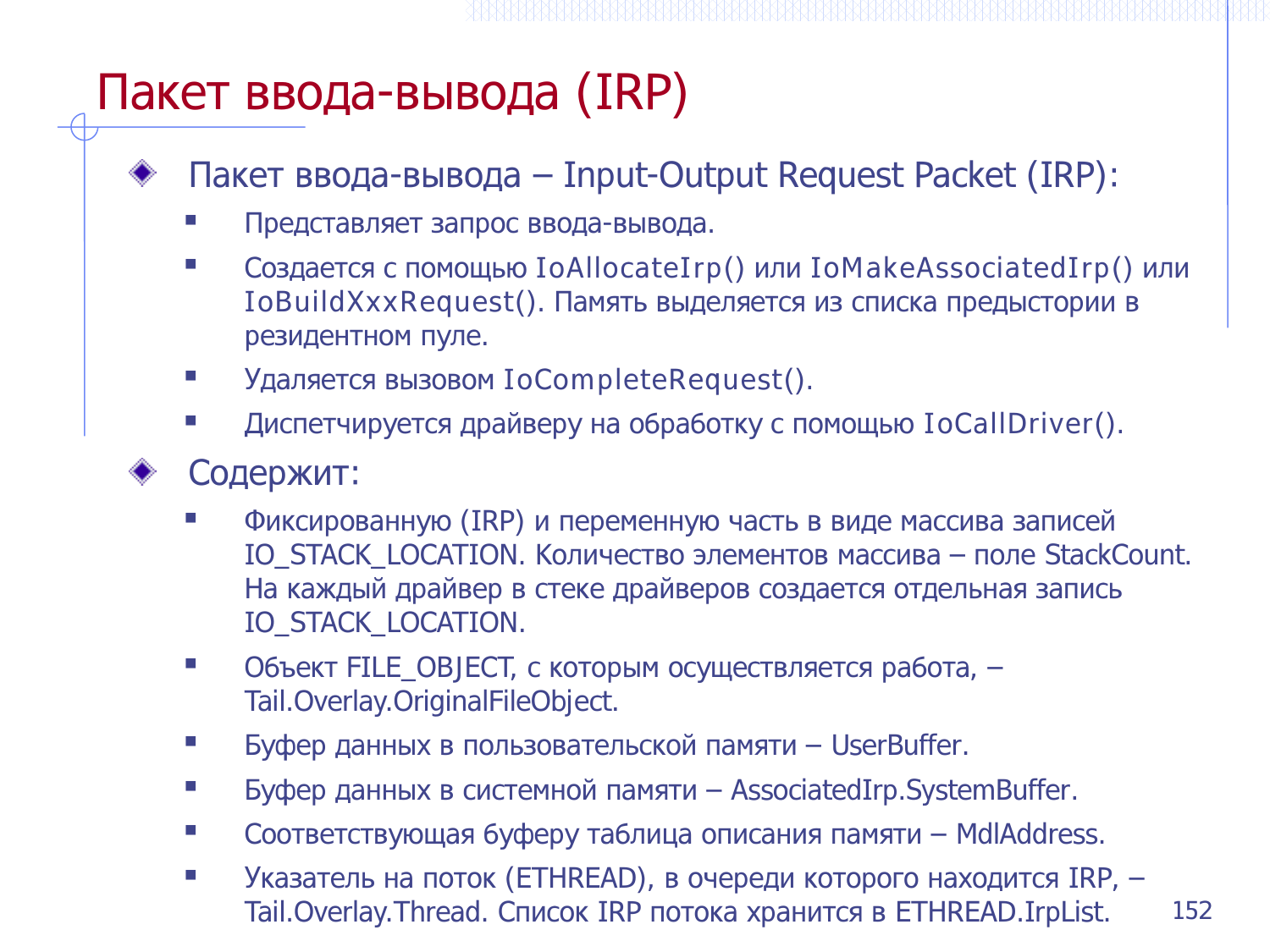

# Пакет ввода-вывода (IRP)
Пакет ввода-вывода – Input-Output Request Packet (IRP):
Представляет запрос ввода-вывода.
Создается с помощью IoAllocateIrp() или IoMakeAssociatedIrp() или
IoBuildXxxRequest(). Память выделяется из списка предыстории в резидентном пуле.
Удаляется вызовом IoCompleteRequest().
Диспетчируется драйверу на обработку с помощью IoCallDriver().
Содержит:
Фиксированную (IRP) и переменную часть в виде массива записей IO_STACK_LOCATION. Количество элементов массива – поле StackCount. На каждый драйвер в стеке драйверов создается отдельная запись IO_STACK_LOCATION.
Объект FILE_OBJECT, с которым осуществляется работа, – Tail.Overlay.OriginalFileObject.
Буфер данных в пользовательской памяти – UserBuffer.
Буфер данных в системной памяти – AssociatedIrp.SystemBuffer.
Соответствующая буферу таблица описания памяти – MdlAddress.
Указатель на поток (ETHREAD), в очереди которого находится IRP, – Tail.Overlay.Thread. Список IRP потока хранится в ETHREAD.IrpList.

152